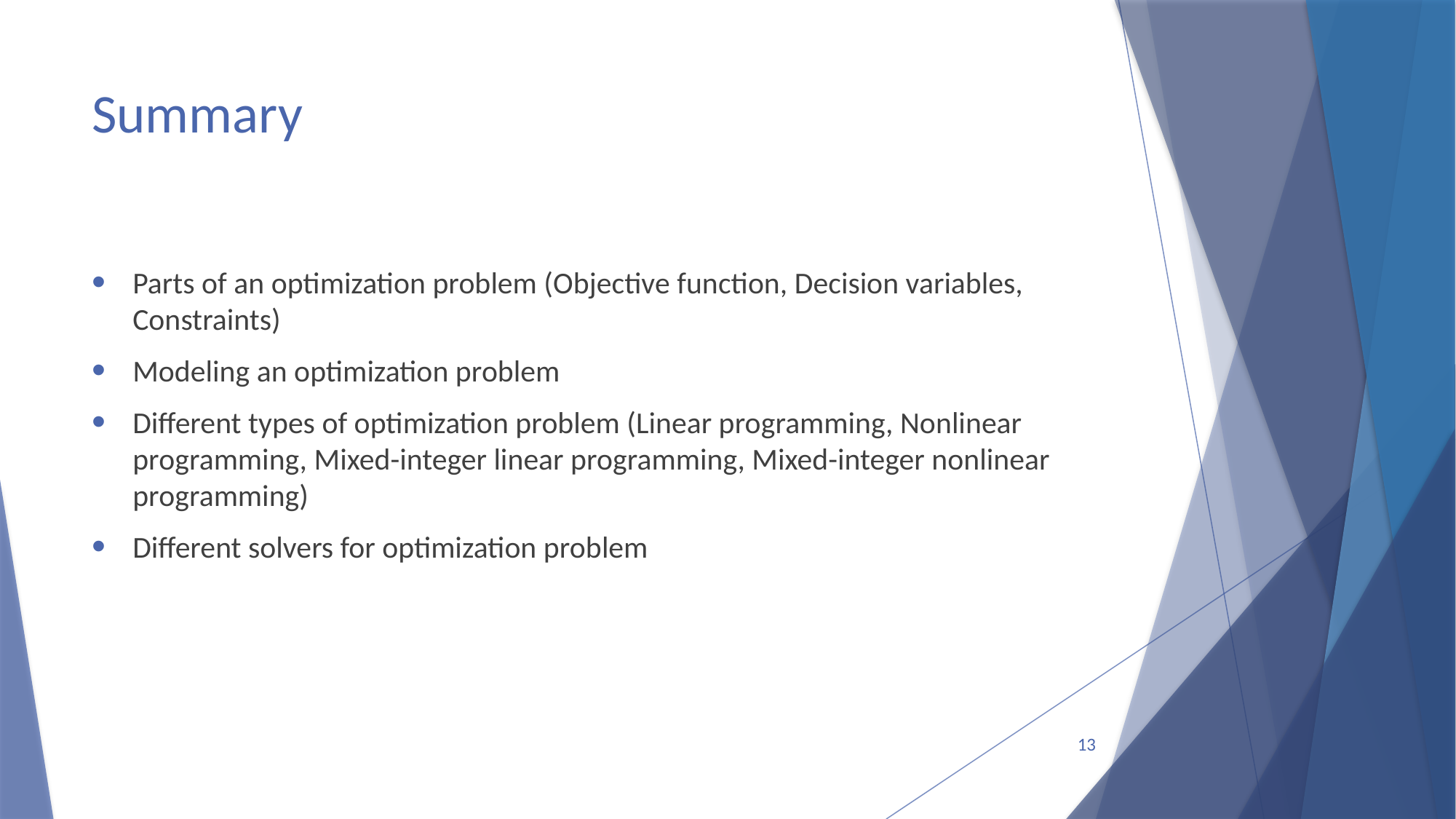

# Summary
Parts of an optimization problem (Objective function, Decision variables, Constraints)
Modeling an optimization problem
Different types of optimization problem (Linear programming, Nonlinear programming, Mixed-integer linear programming, Mixed-integer nonlinear programming)
Different solvers for optimization problem

13